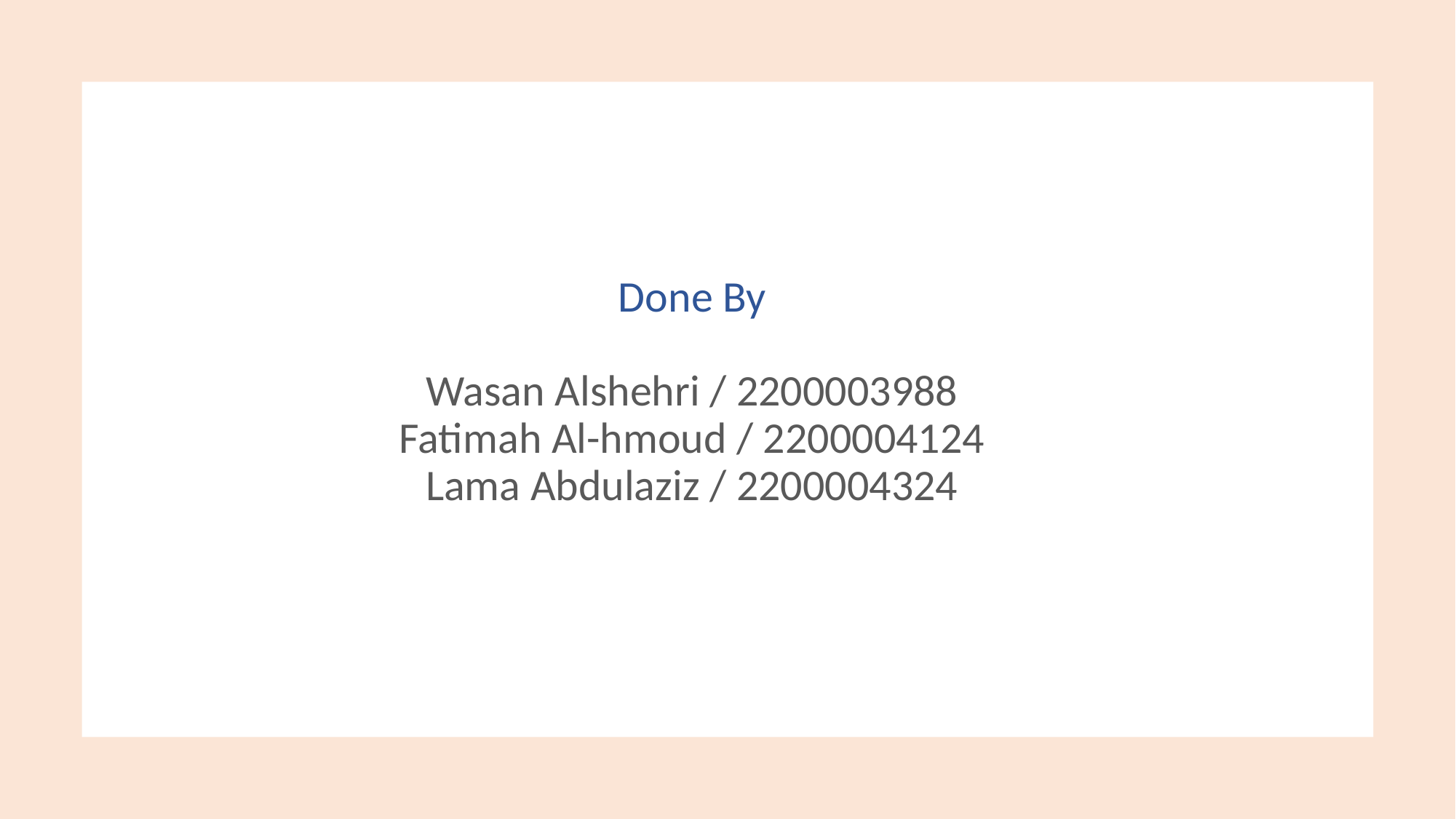

# Done By Wasan Alshehri / 2200003988 Fatimah Al-hmoud / 2200004124 Lama Abdulaziz / 2200004324